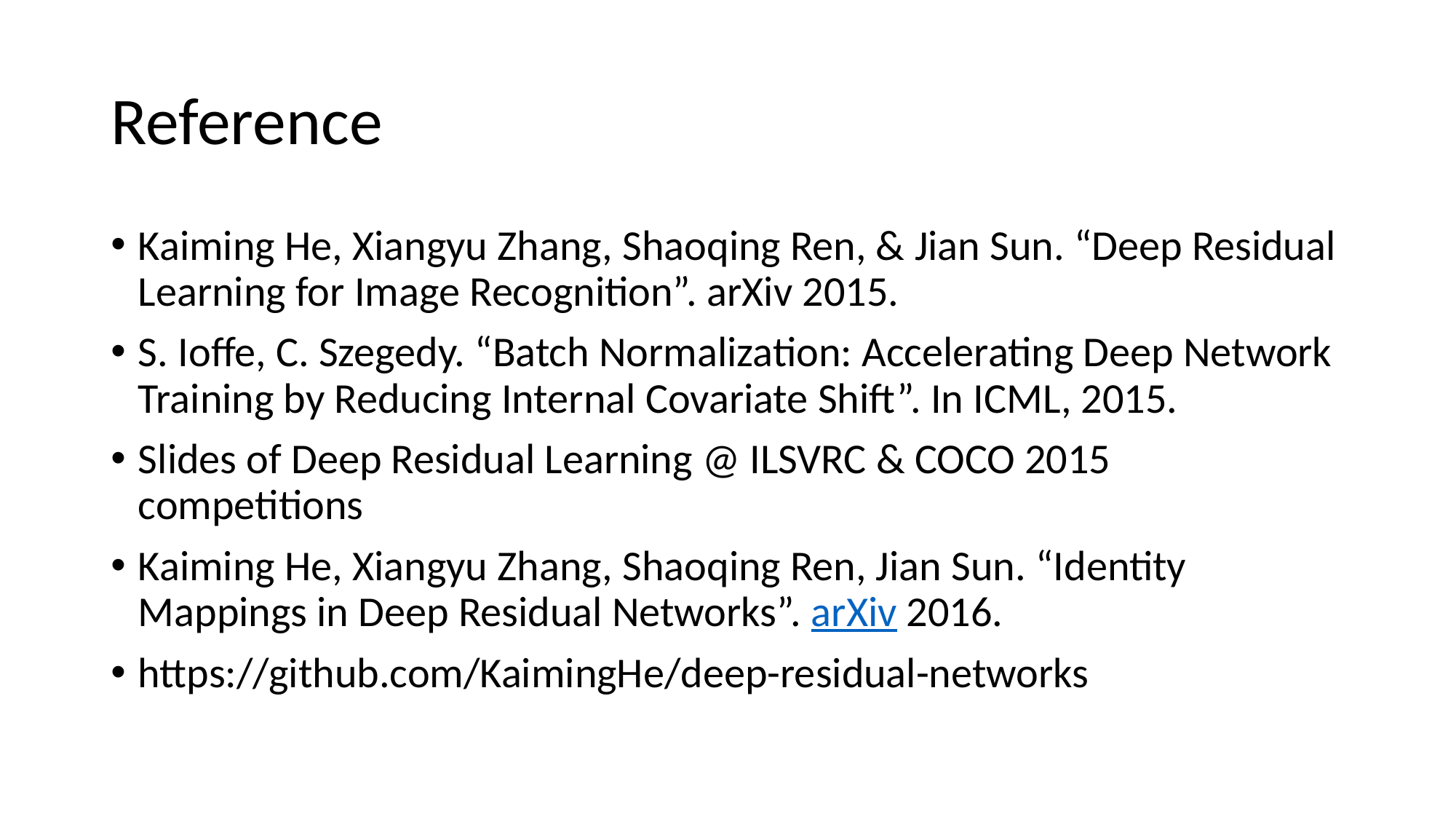

# Reference
Kaiming He, Xiangyu Zhang, Shaoqing Ren, & Jian Sun. “Deep Residual Learning for Image Recognition”. arXiv 2015.
S. Ioffe, C. Szegedy. “Batch Normalization: Accelerating Deep Network Training by Reducing Internal Covariate Shift”. In ICML, 2015.
Slides of Deep Residual Learning @ ILSVRC & COCO 2015 competitions
Kaiming He, Xiangyu Zhang, Shaoqing Ren, Jian Sun. “Identity Mappings in Deep Residual Networks”. arXiv 2016.
https://github.com/KaimingHe/deep-residual-networks